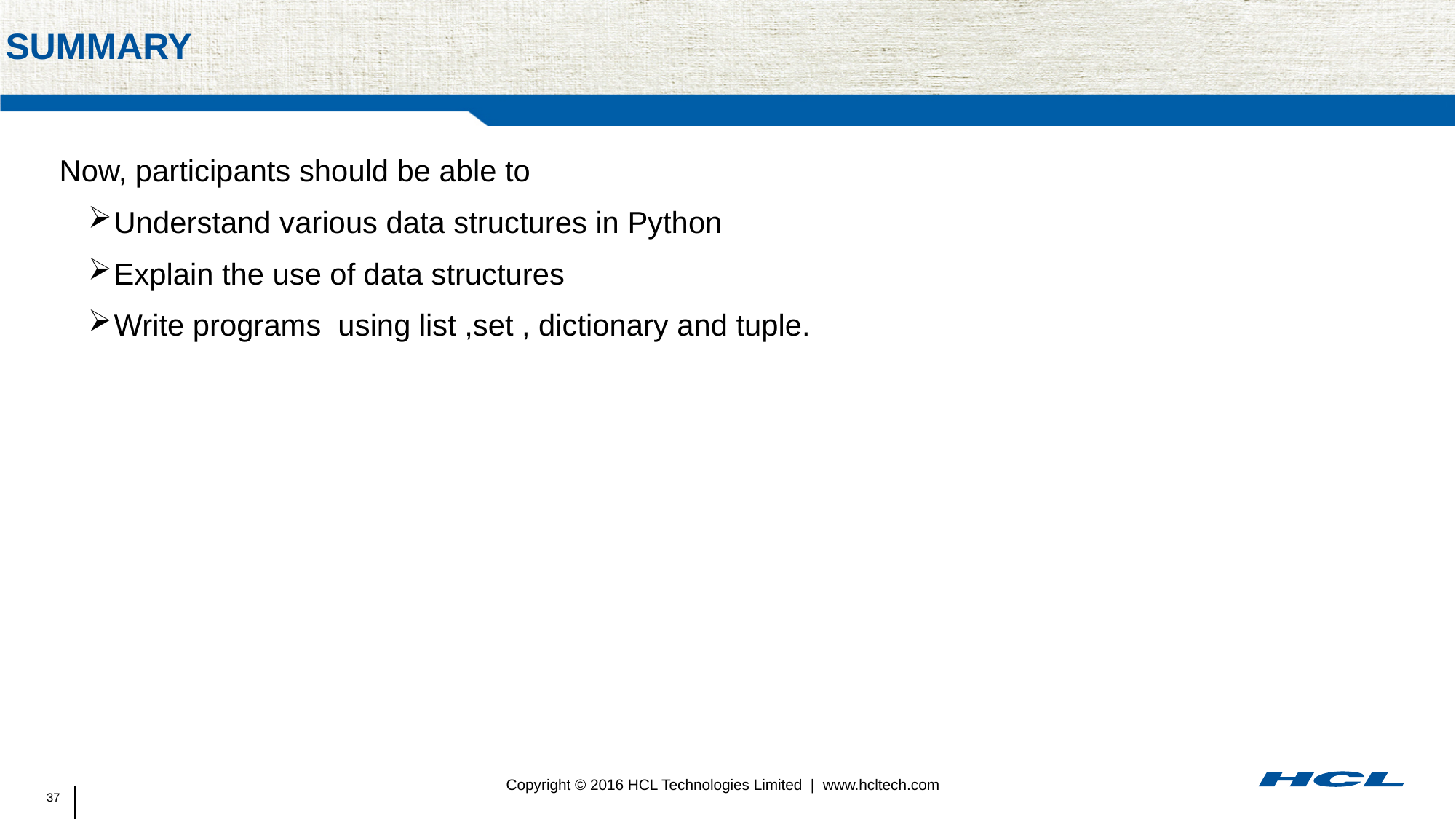

# summary
Now, participants should be able to
Understand various data structures in Python
Explain the use of data structures
Write programs  using list ,set , dictionary and tuple.